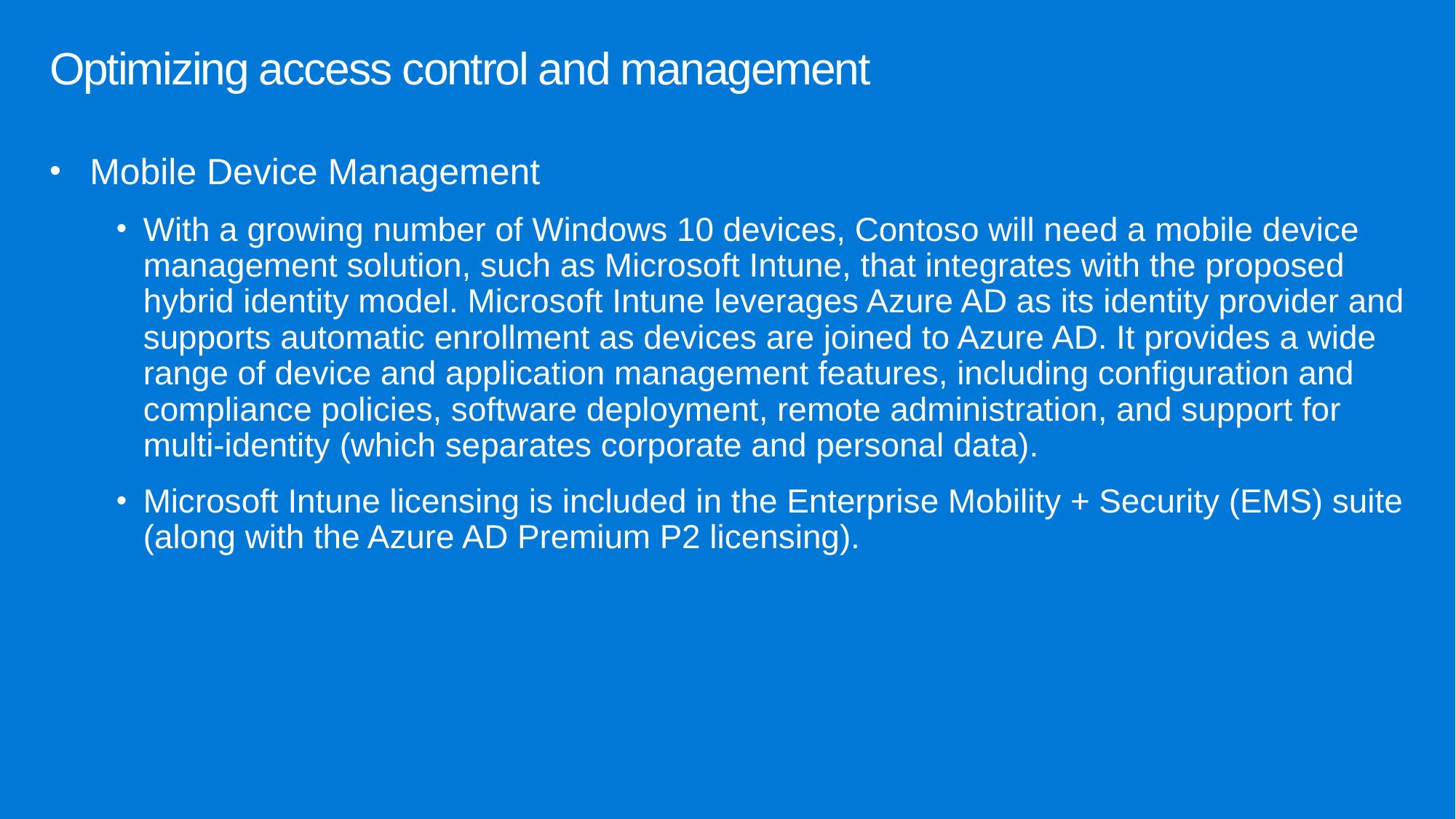

# Optimizing access control and management
Mobile Device Management
With a growing number of Windows 10 devices, Contoso will need a mobile device management solution, such as Microsoft Intune, that integrates with the proposed hybrid identity model. Microsoft Intune leverages Azure AD as its identity provider and supports automatic enrollment as devices are joined to Azure AD. It provides a wide range of device and application management features, including configuration and compliance policies, software deployment, remote administration, and support for multi-identity (which separates corporate and personal data).
Microsoft Intune licensing is included in the Enterprise Mobility + Security (EMS) suite (along with the Azure AD Premium P2 licensing).